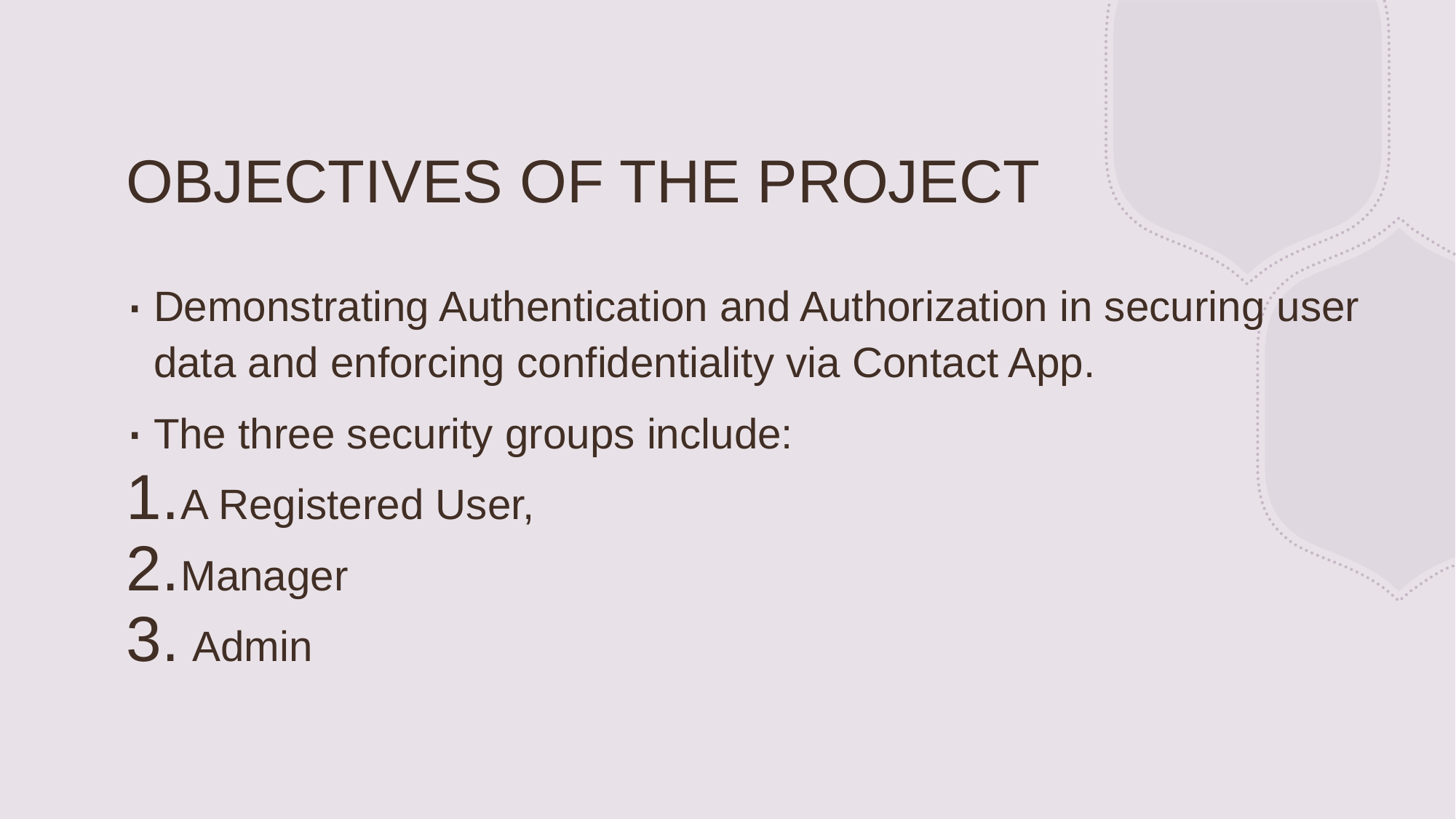

# OBJECTIVES OF THE PROJECT
Demonstrating Authentication and Authorization in securing user data and enforcing confidentiality via Contact App.
The three security groups include:
A Registered User,
Manager
 Admin